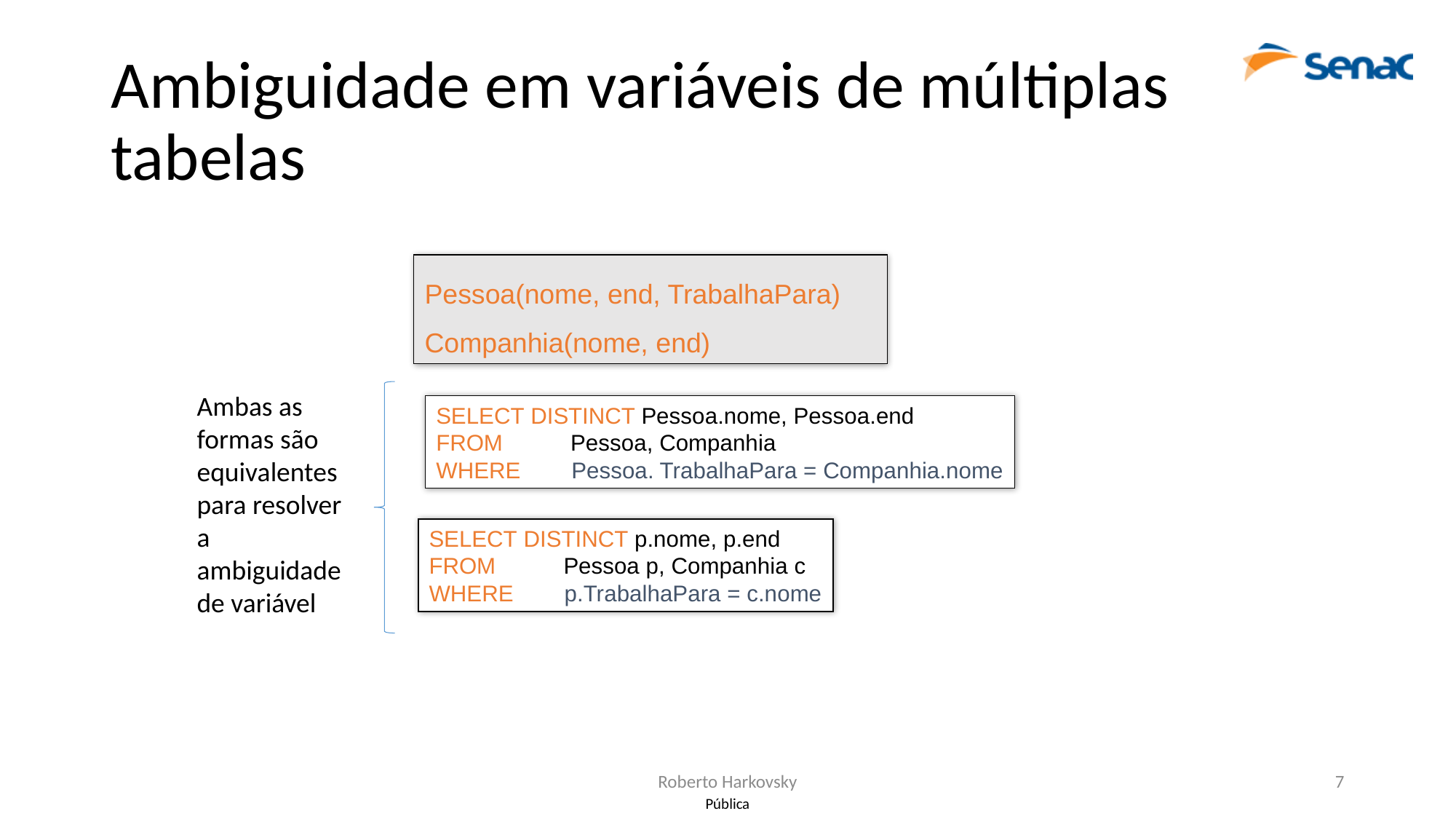

# Ambiguidade em variáveis de múltiplas tabelas
Pessoa(nome, end, TrabalhaPara)
Companhia(nome, end)

Ambas as formas são equivalentes para resolver a ambiguidade de variável
SELECT DISTINCT Pessoa.nome, Pessoa.end
FROM      	    Pessoa, Companhia
WHERE        Pessoa. TrabalhaPara = Companhia.nome
SELECT DISTINCT p.nome, p.end
FROM      	    Pessoa p, Companhia c
WHERE        p.TrabalhaPara = c.nome
Roberto Harkovsky
7